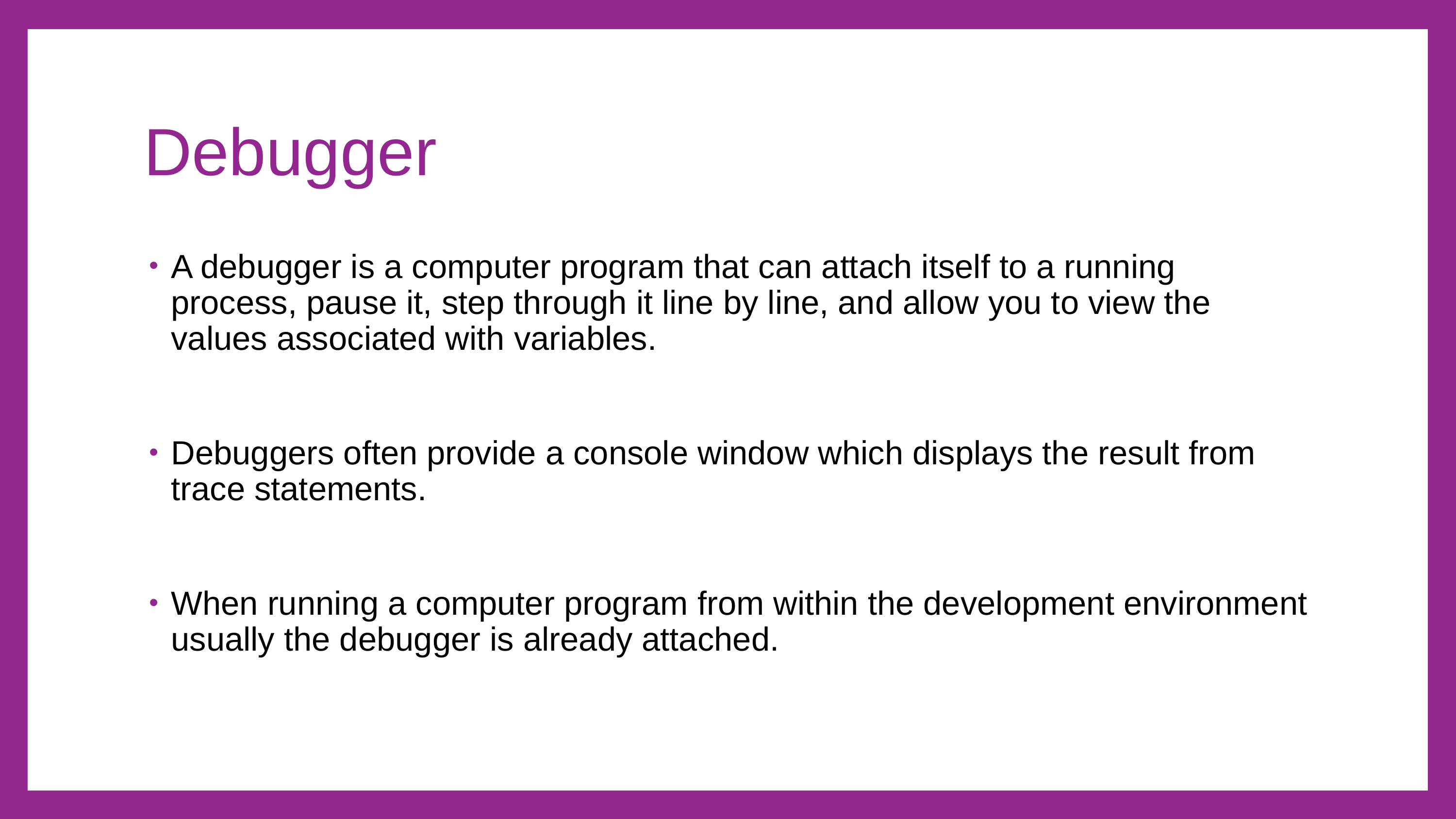

# Debugger
A debugger is a computer program that can attach itself to a running process, pause it, step through it line by line, and allow you to view the values associated with variables.

Debuggers often provide a console window which displays the result from trace statements.

When running a computer program from within the development environment usually the debugger is already attached.